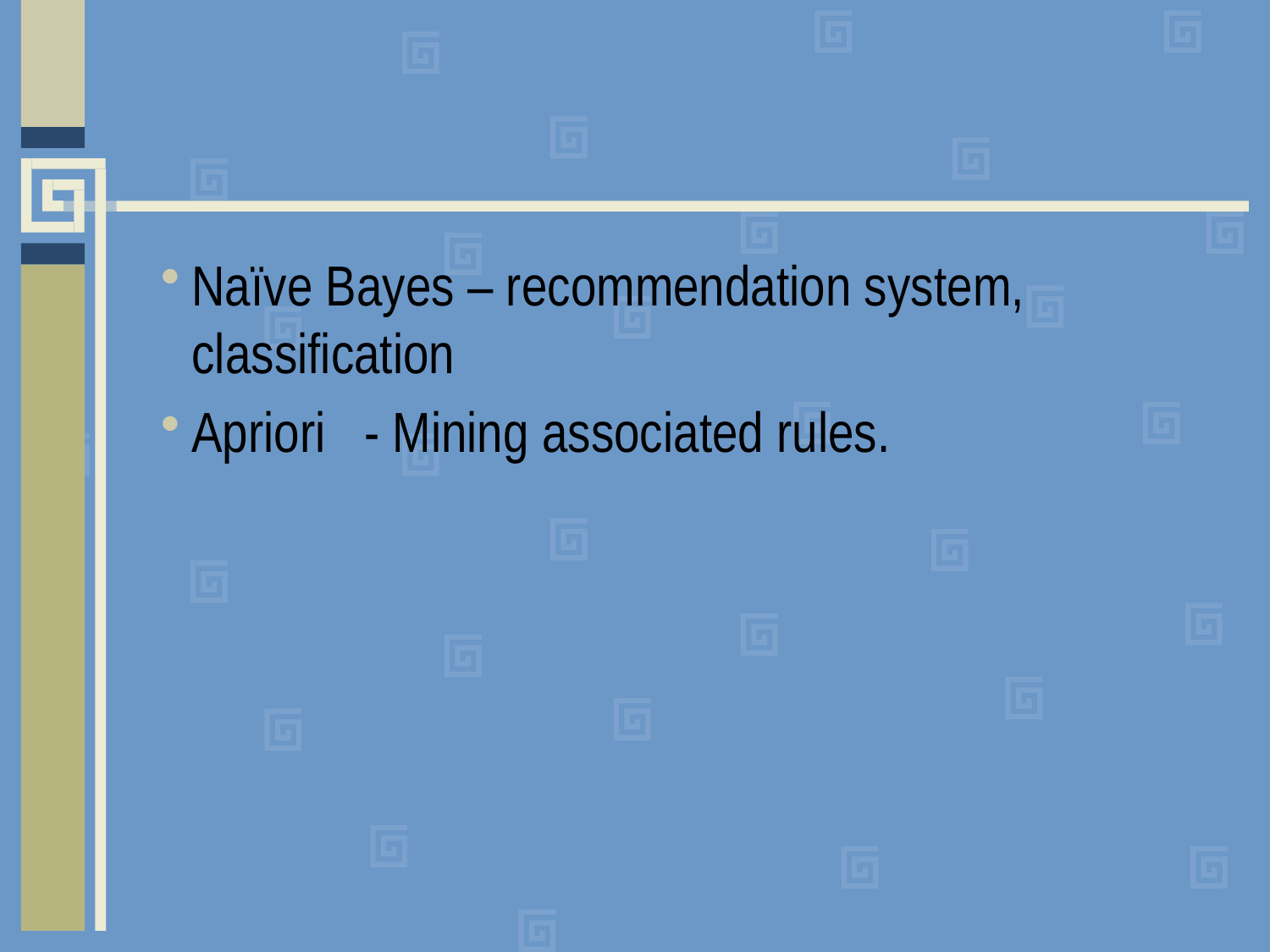

#
Naïve Bayes – recommendation system, classification
Apriori   - Mining associated rules.